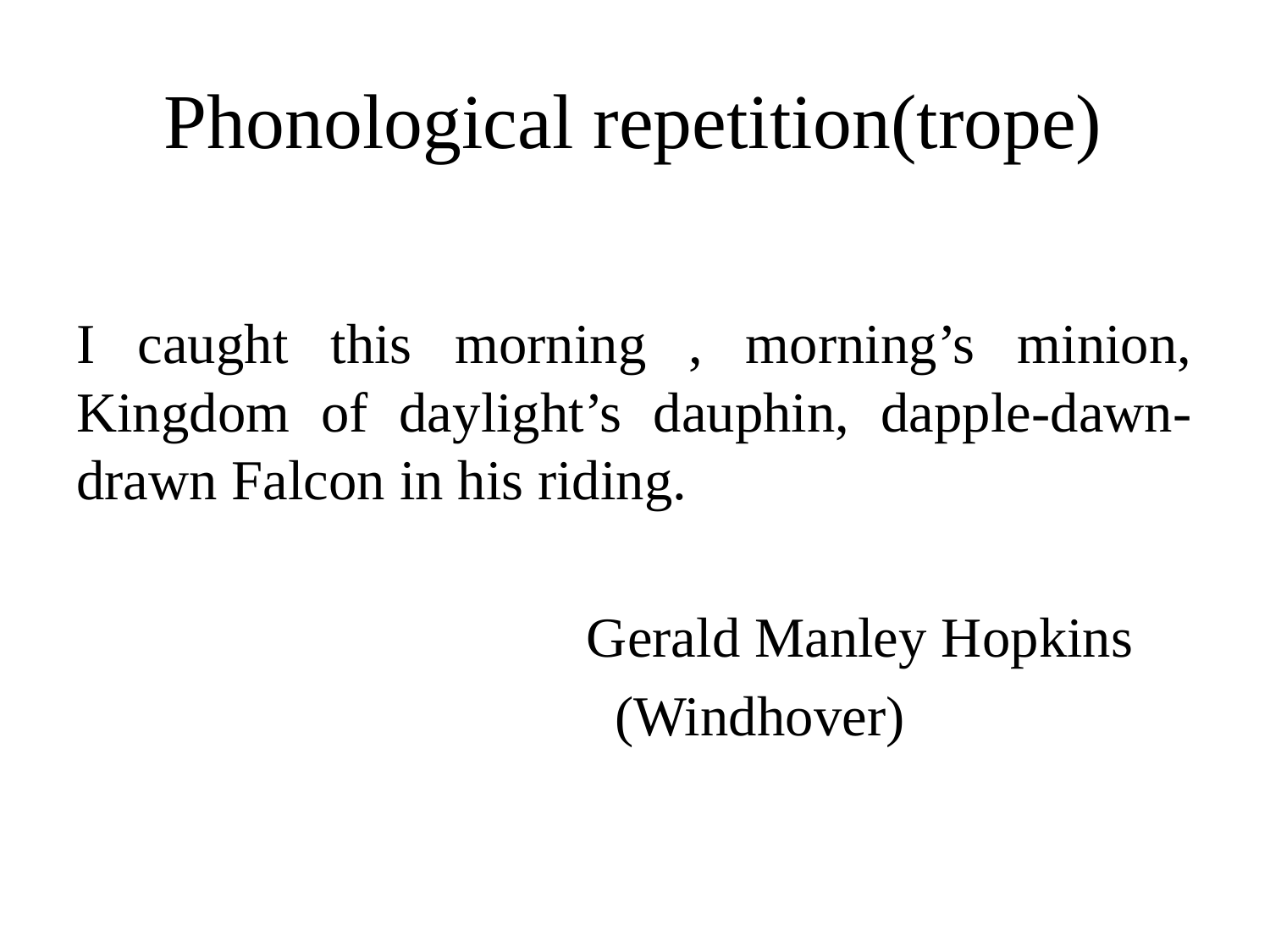

# Phonological repetition(trope)

I caught this morning , morning’s minion, Kingdom of daylight’s dauphin, dapple-dawn-drawn Falcon in his riding.

                                    Gerald Manley Hopkins
                                      (Windhover)